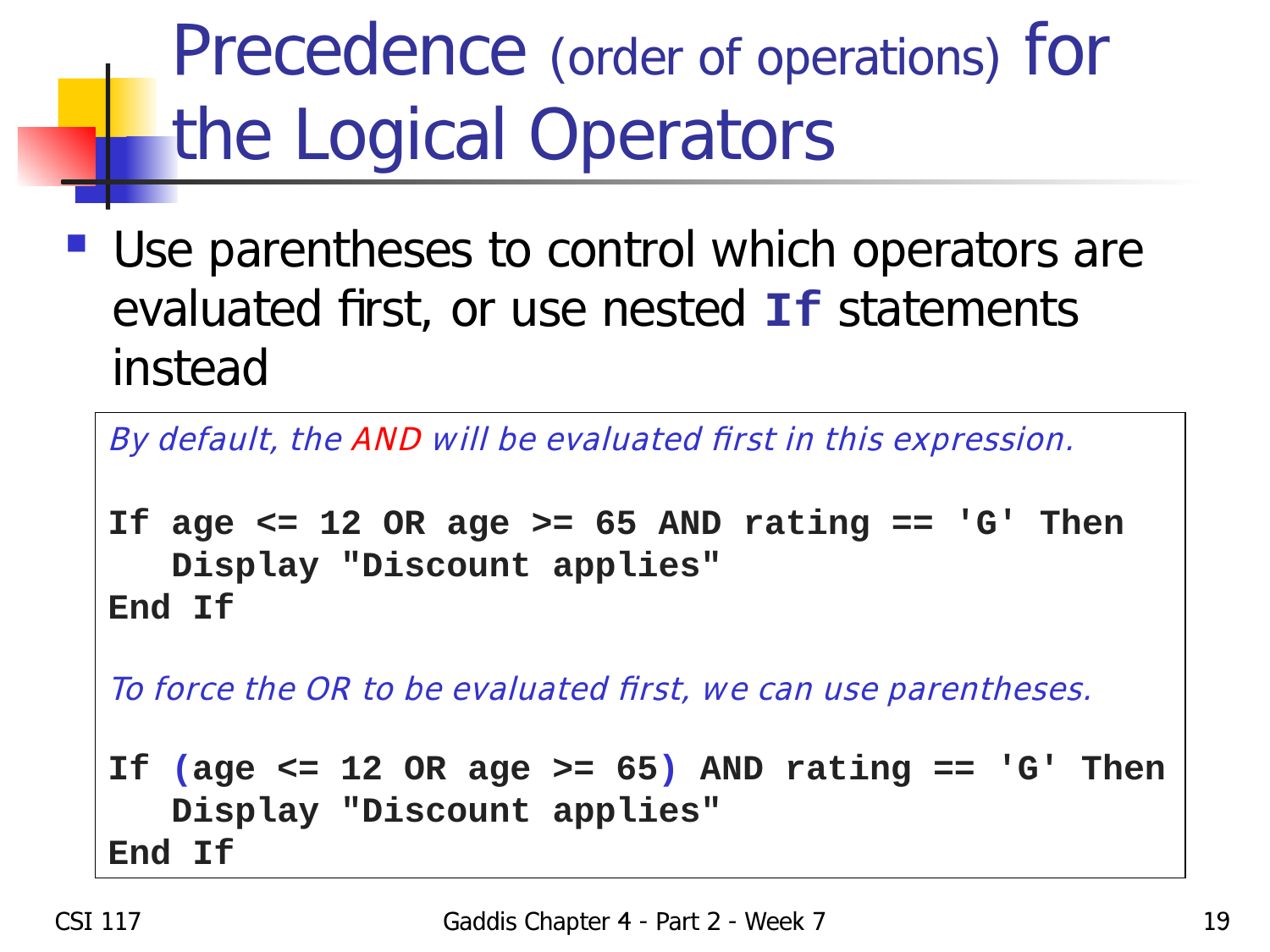

# Precedence (order of operations) for the Logical Operators
Use parentheses to control which operators are evaluated first, or use nested If statements instead
By default, the AND will be evaluated first in this expression.

If age <= 12 OR age >= 65 AND rating == 'G' Then
   Display "Discount applies"
End If

To force the OR to be evaluated first, we can use parentheses.

If (age <= 12 OR age >= 65) AND rating == 'G' Then
   Display "Discount applies"
End If
CSI 117
Gaddis Chapter 4 - Part 2 - Week 7
19